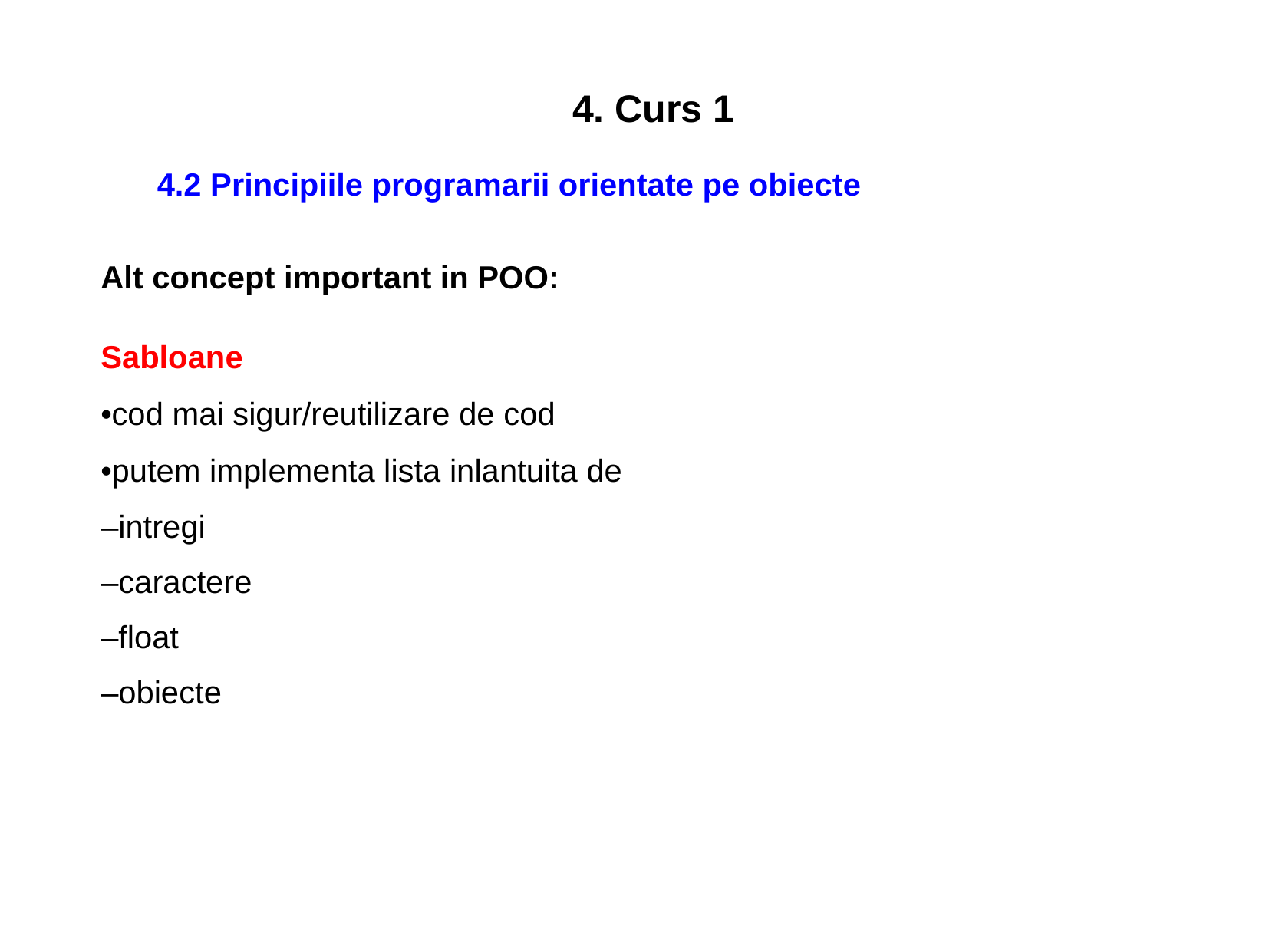

4. Curs 1
4.2 Principiile programarii orientate pe obiecte
Alt concept important in POO:

Sabloane
•cod mai sigur/reutilizare de cod
•putem implementa lista inlantuita de
–intregi
–caractere
–float
–obiecte